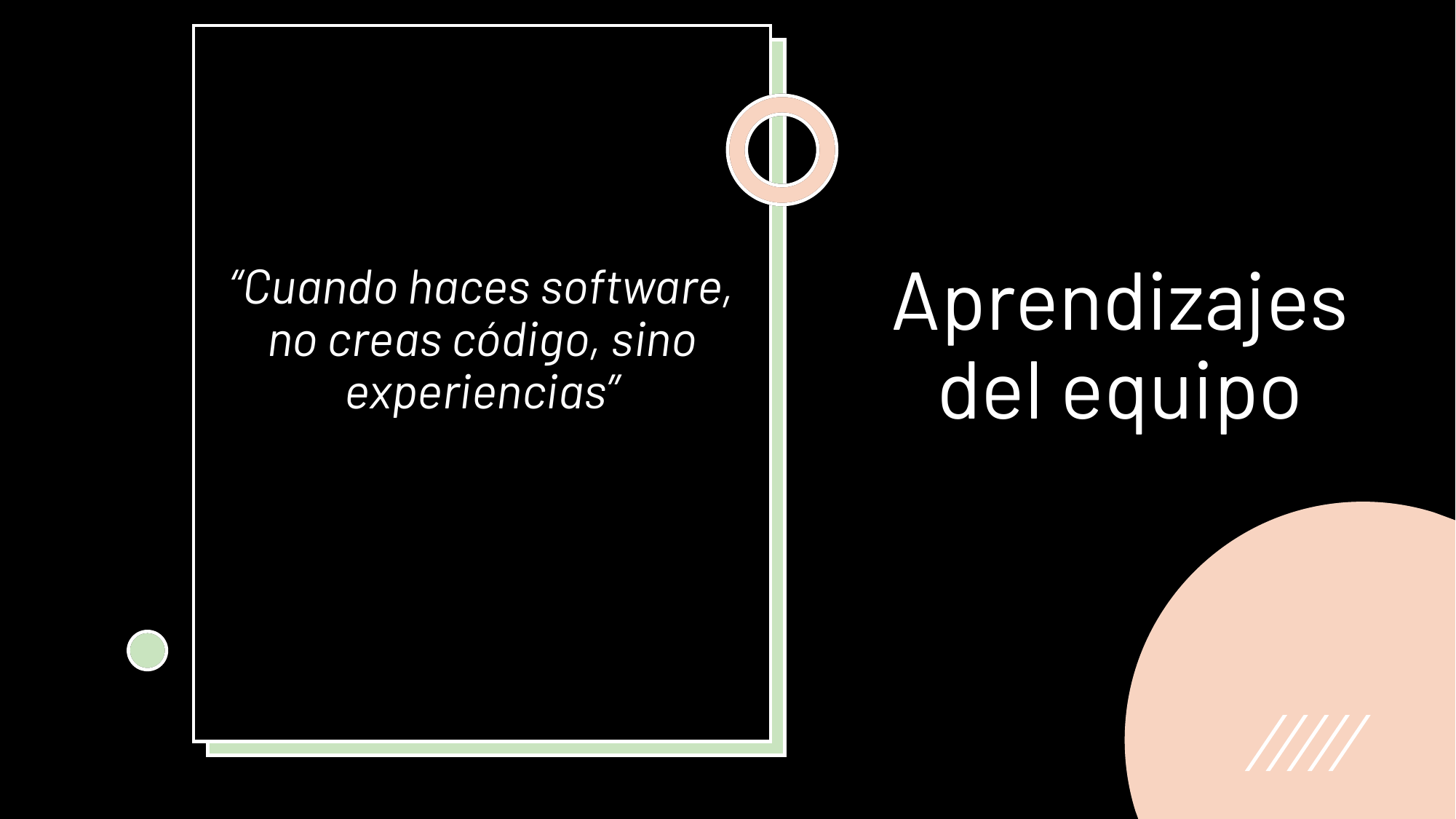

# Aprendizajes del equipo

“Cuando haces software, no creas código, sino experiencias”